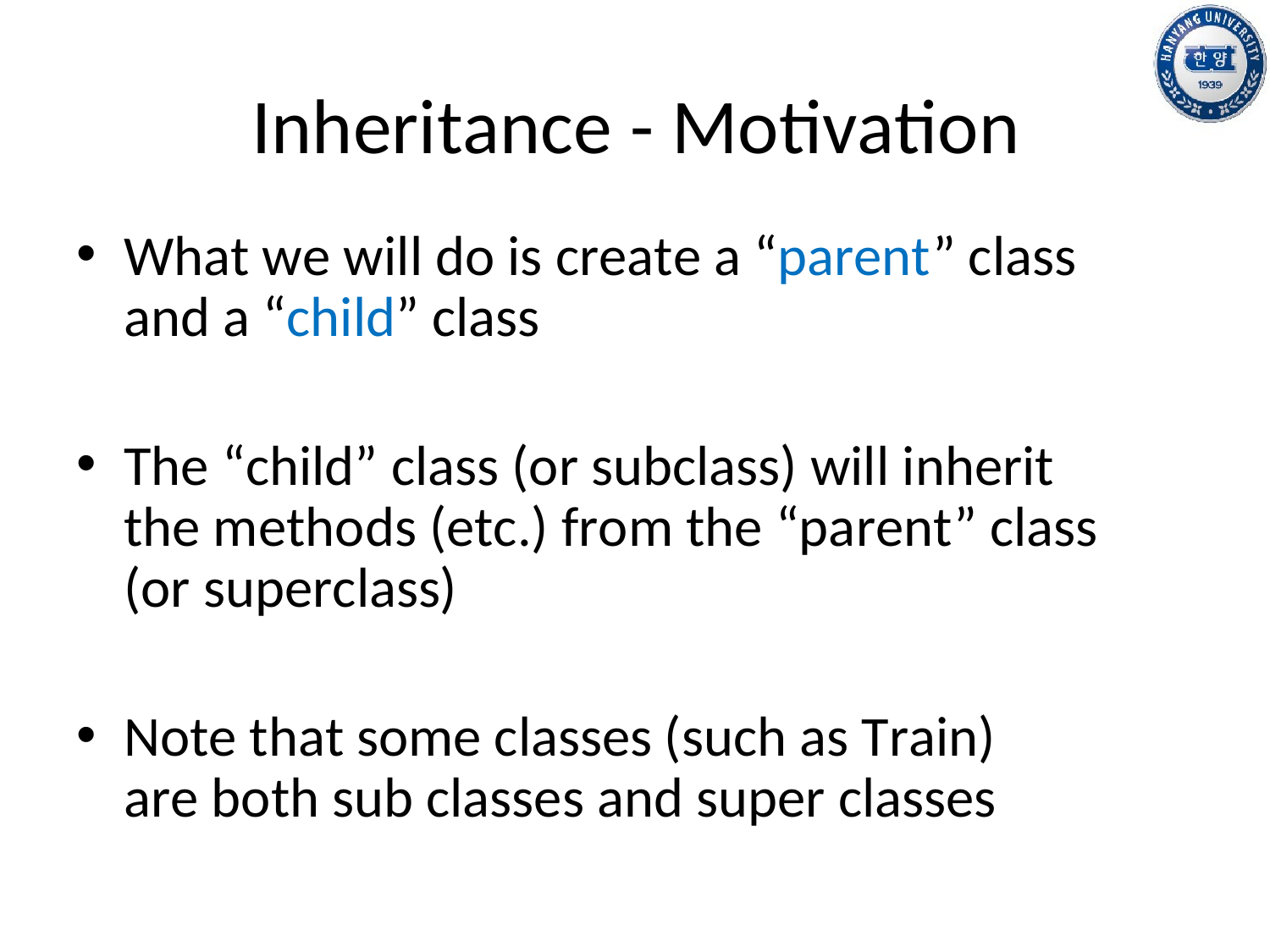

# Inheritance - Motivation
What we will do is create a “parent” class and a “child” class

The “child” class (or subclass) will inherit the methods (etc.) from the “parent” class (or superclass)

Note that some classes (such as Train) are both sub classes and super classes